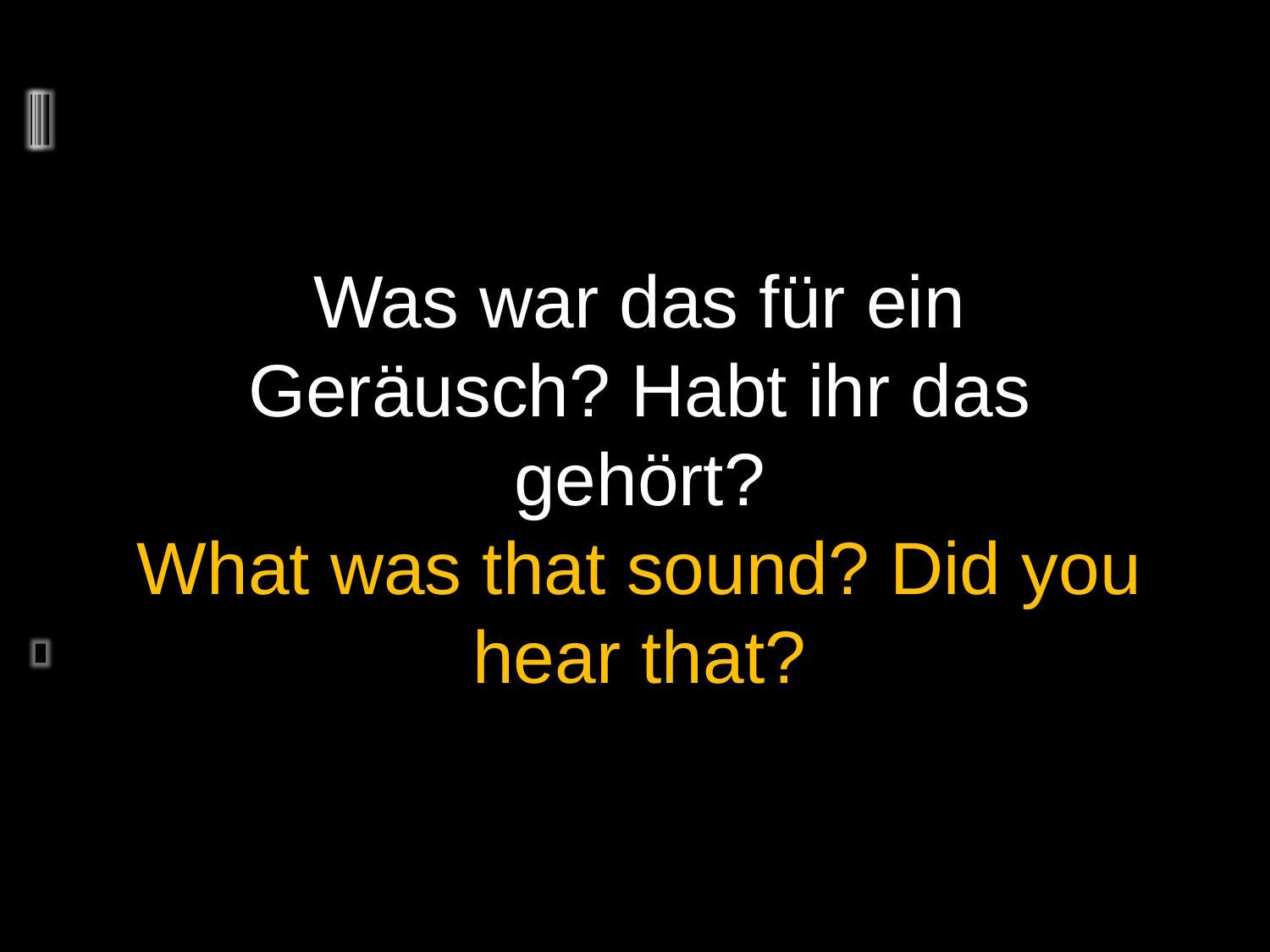

Was war das für ein Geräusch? Habt ihr das gehört?
What was that sound? Did you hear that?
	2